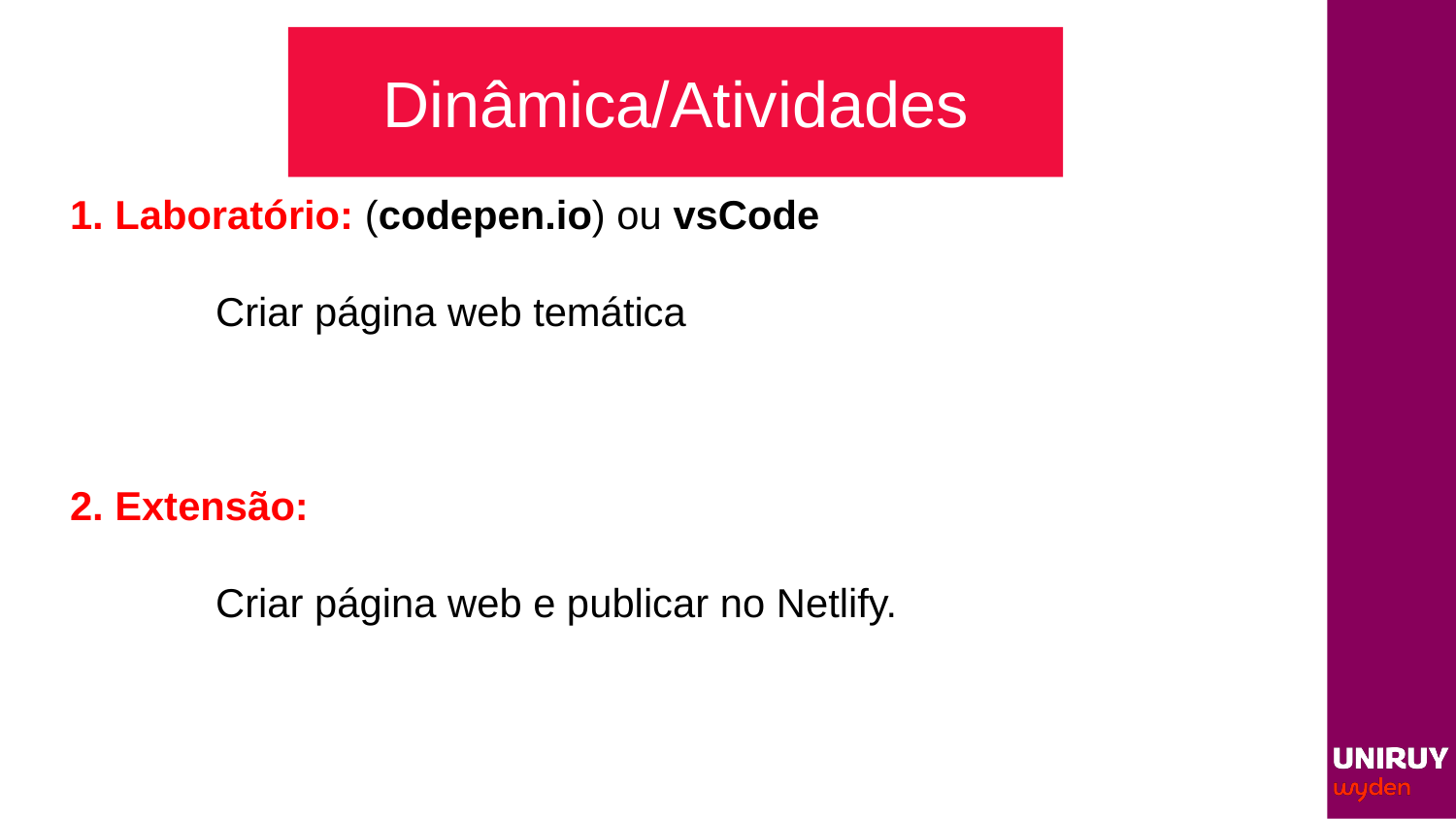

# Dinâmica/Atividades
1. Laboratório: (codepen.io) ou vsCode

	Criar página web temática

2. Extensão:

	Criar página web e publicar no Netlify.